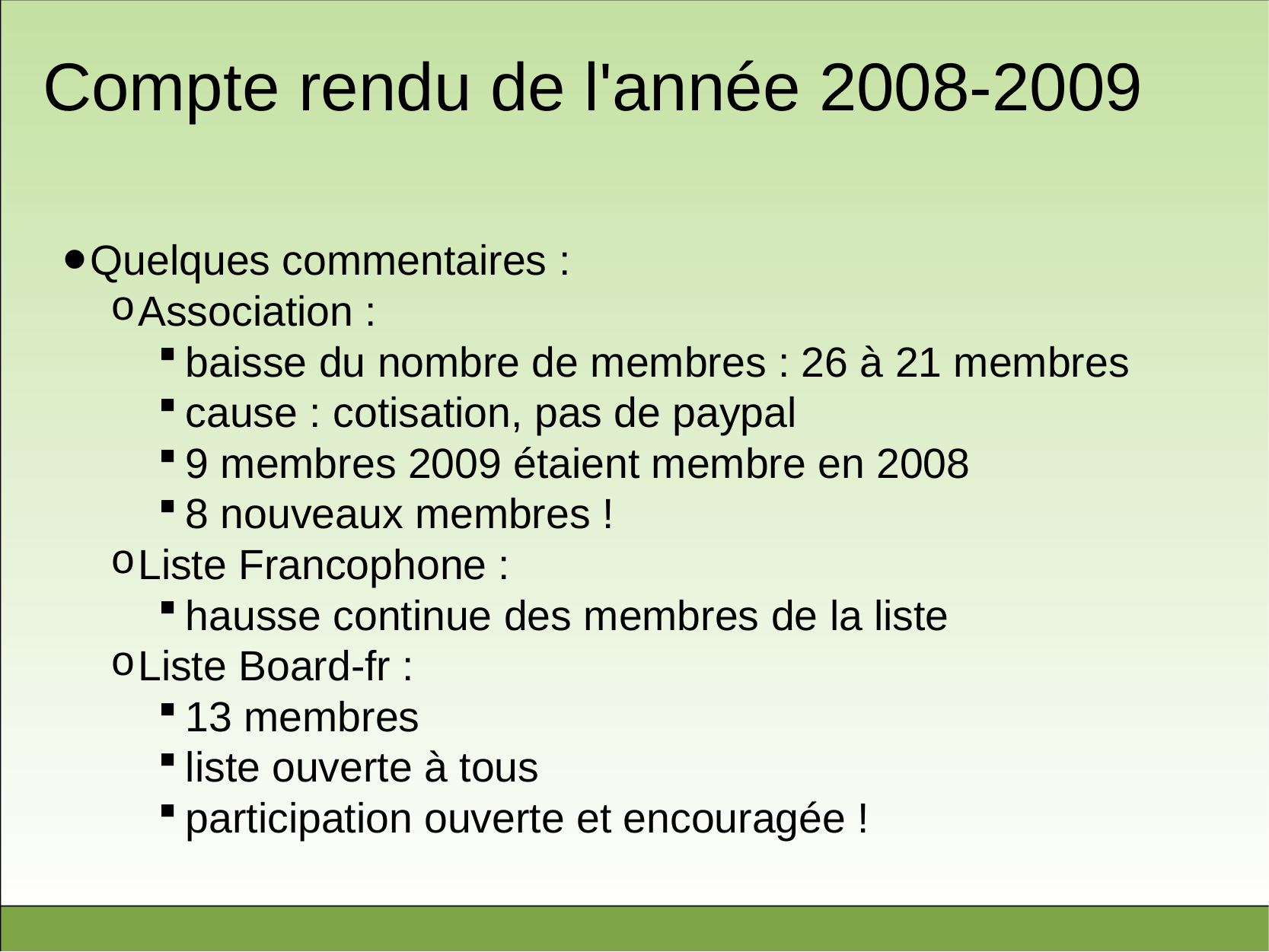

# Compte rendu de l'année 2008-2009
Quelques commentaires :
Association :
baisse du nombre de membres : 26 à 21 membres
cause : cotisation, pas de paypal
9 membres 2009 étaient membre en 2008
8 nouveaux membres !
Liste Francophone :
hausse continue des membres de la liste
Liste Board-fr :
13 membres
liste ouverte à tous
participation ouverte et encouragée !